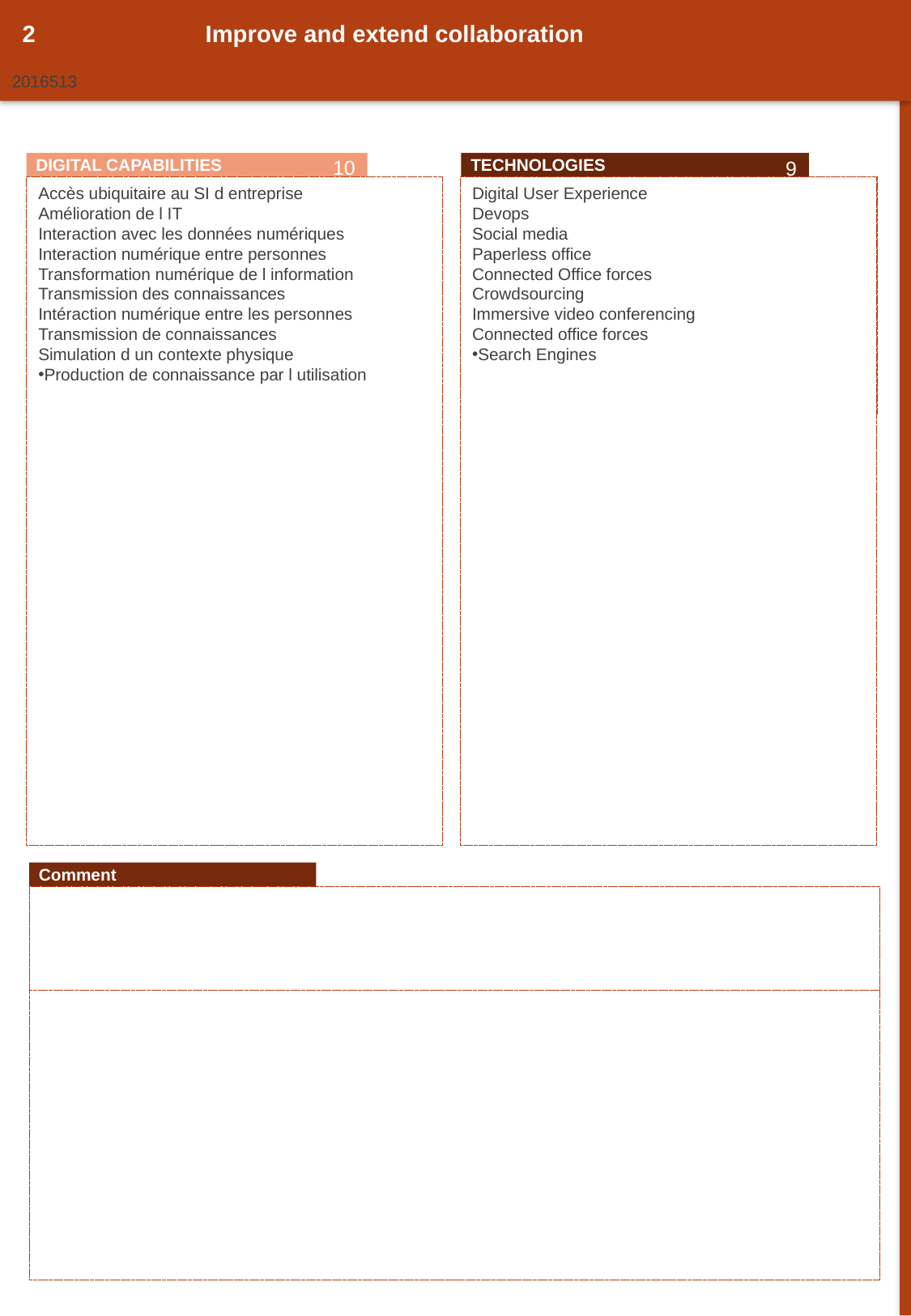

2
Improve and extend collaboration
2016513
8
10
9
DIGITAL CAPABILITIES
TECHNOLOGIES
Digital User Experience
Devops
Social media
Paperless office
Connected Office forces
Crowdsourcing
Immersive video conferencing
Connected office forces
Search Engines
Accès ubiquitaire au SI d entreprise
Amélioration de l IT
Interaction avec les données numériques
Interaction numérique entre personnes
Transformation numérique de l information
Transmission des connaissances
Intéraction numérique entre les personnes
Transmission de connaissances
Simulation d un contexte physique
Production de connaissance par l utilisation

5
Comment